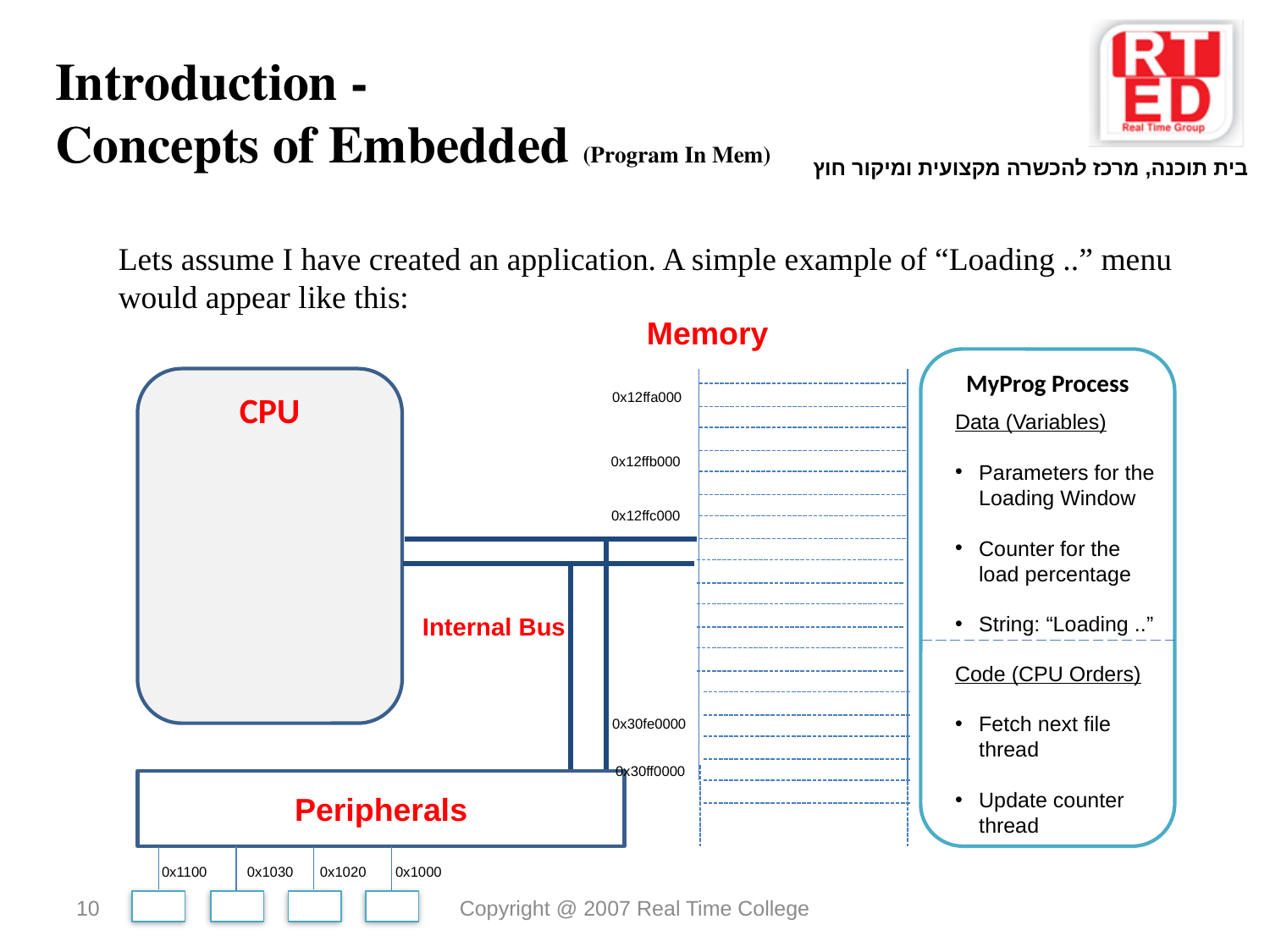

# Introduction - Concepts of Embedded (Program In Mem)
Lets assume I have created an application. A simple example of “Loading ..” menu would appear like this:
Memory
MyProg Process
CPU
0x12ffa000
Data (Variables)

Parameters for the Loading Window
Counter for the load percentage
String: “Loading ..”
0x12ffb000
0x12ffc000
Internal Bus
Code (CPU Orders)

Fetch next file thread

Update counter thread
0x30fe0000
0x30ff0000
Peripherals
0x1100
0x1030
0x1020
0x1000
10
Copyright @ 2007 Real Time College